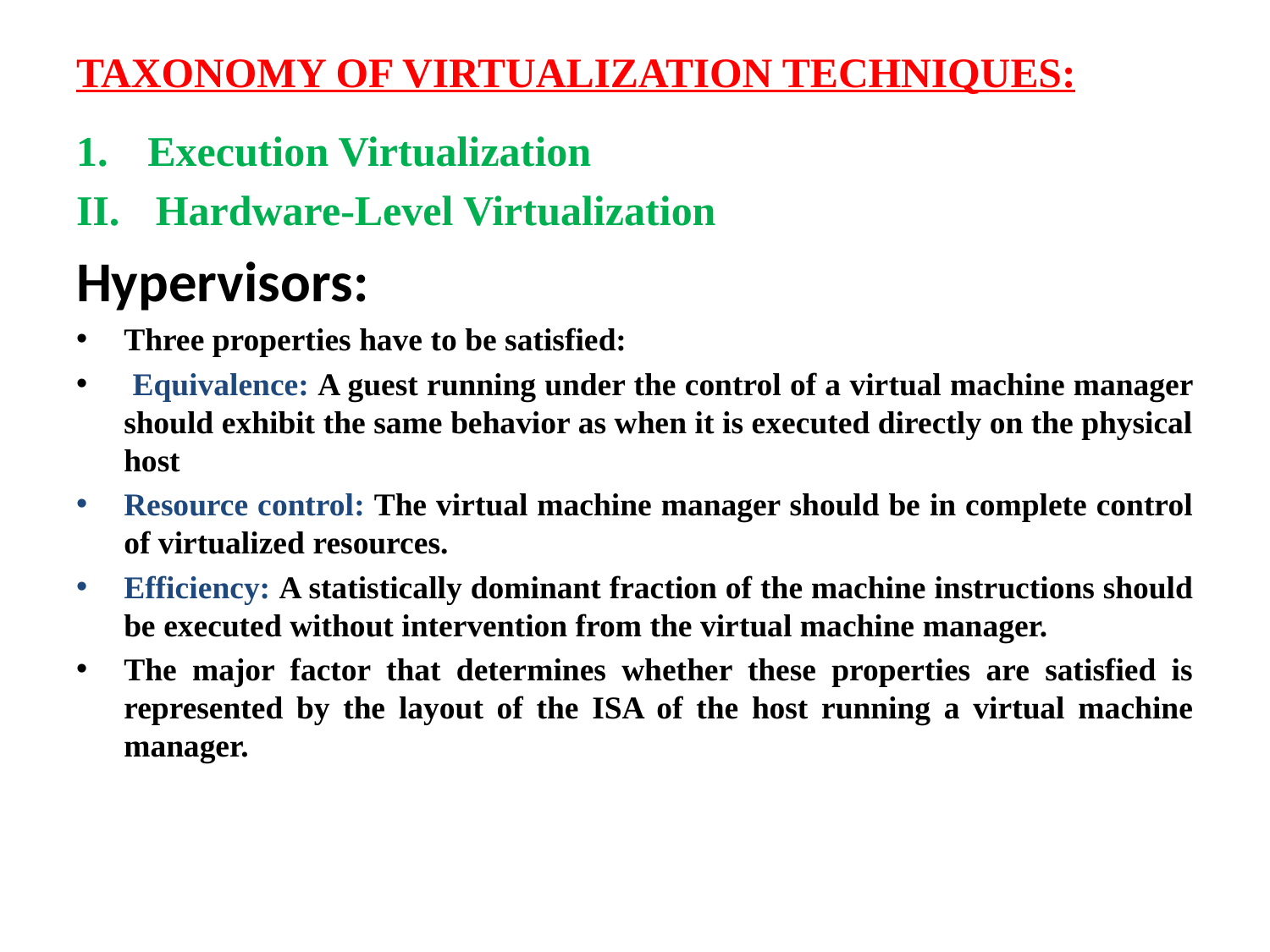

# TAXONOMY OF VIRTUALIZATION TECHNIQUES:
Execution Virtualization
Hardware-Level Virtualization
Hypervisors:
Three properties have to be satisfied:
 Equivalence: A guest running under the control of a virtual machine manager should exhibit the same behavior as when it is executed directly on the physical host
Resource control: The virtual machine manager should be in complete control of virtualized resources.
Efficiency: A statistically dominant fraction of the machine instructions should be executed without intervention from the virtual machine manager.
The major factor that determines whether these properties are satisfied is represented by the layout of the ISA of the host running a virtual machine manager.